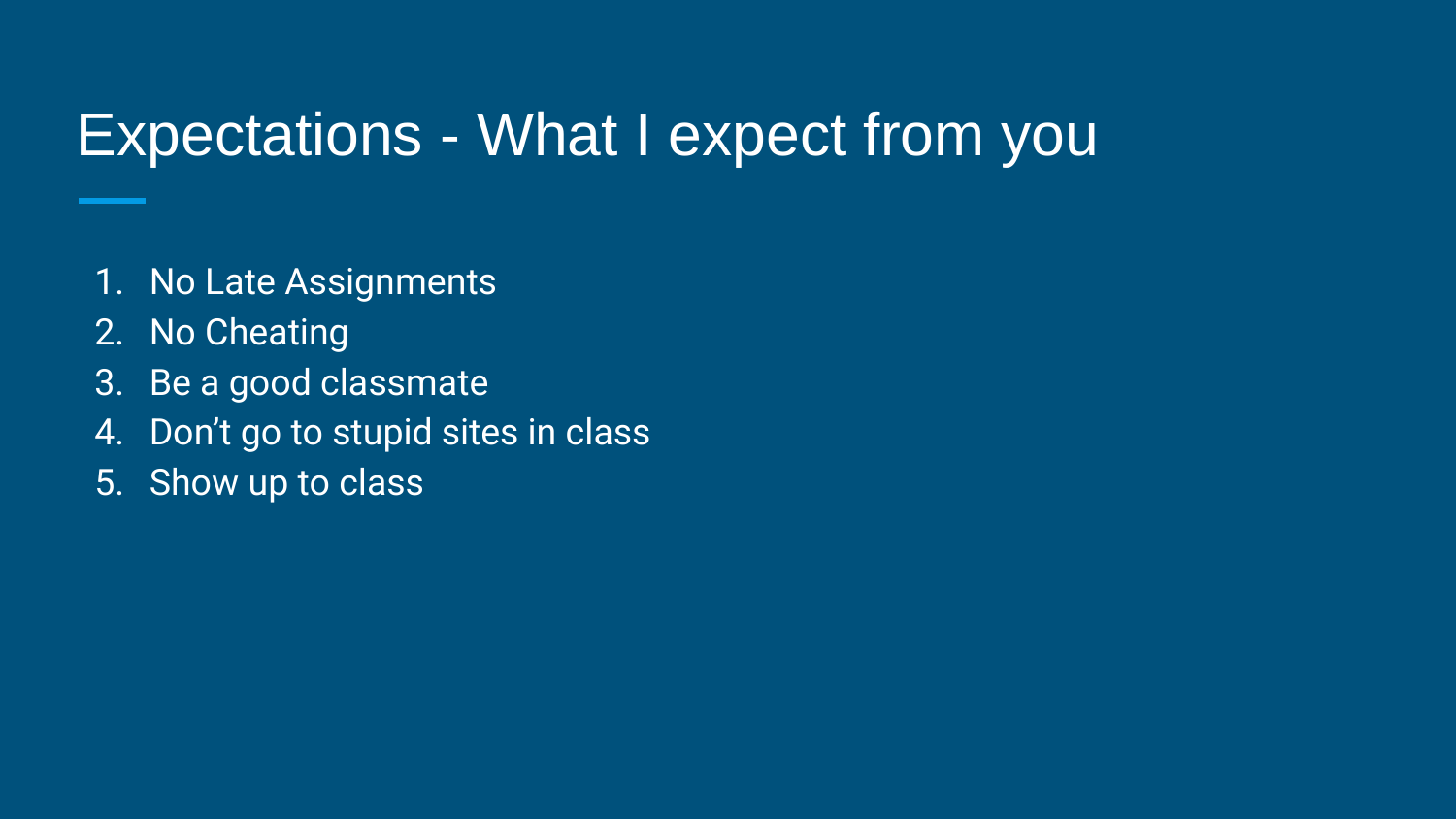

# Expectations - What I expect from you
No Late Assignments
No Cheating
Be a good classmate
Don’t go to stupid sites in class
Show up to class